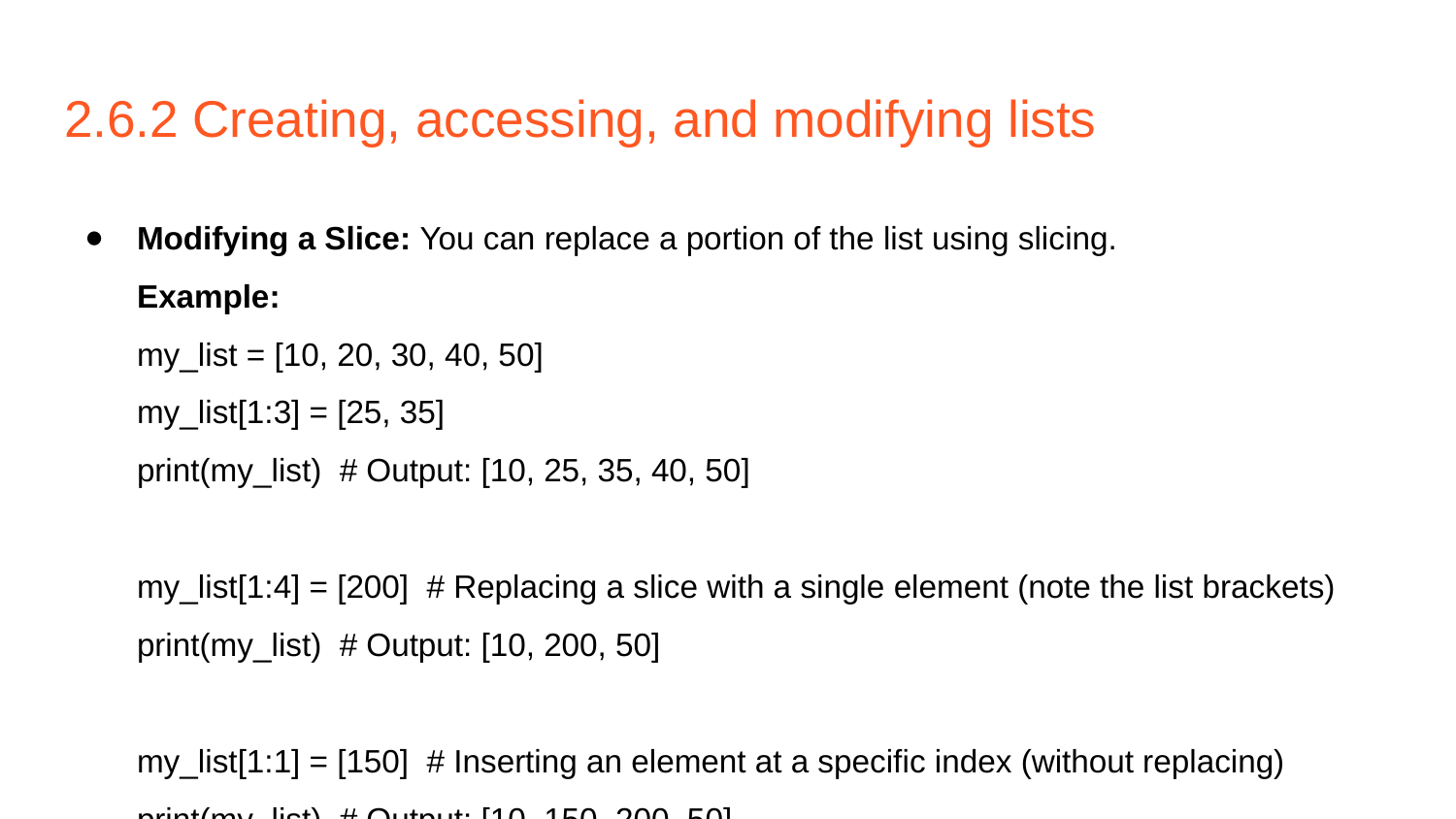

# 2.6.2 Creating, accessing, and modifying lists
Modifying a Slice: You can replace a portion of the list using slicing.
Example:
my_list = [10, 20, 30, 40, 50]
my_list[1:3] = [25, 35]
print(my_list)  # Output: [10, 25, 35, 40, 50]

my_list[1:4] = [200]  # Replacing a slice with a single element (note the list brackets)
print(my_list)  # Output: [10, 200, 50]

my_list[1:1] = [150]  # Inserting an element at a specific index (without replacing)
print(my_list)  # Output: [10, 150, 200, 50]